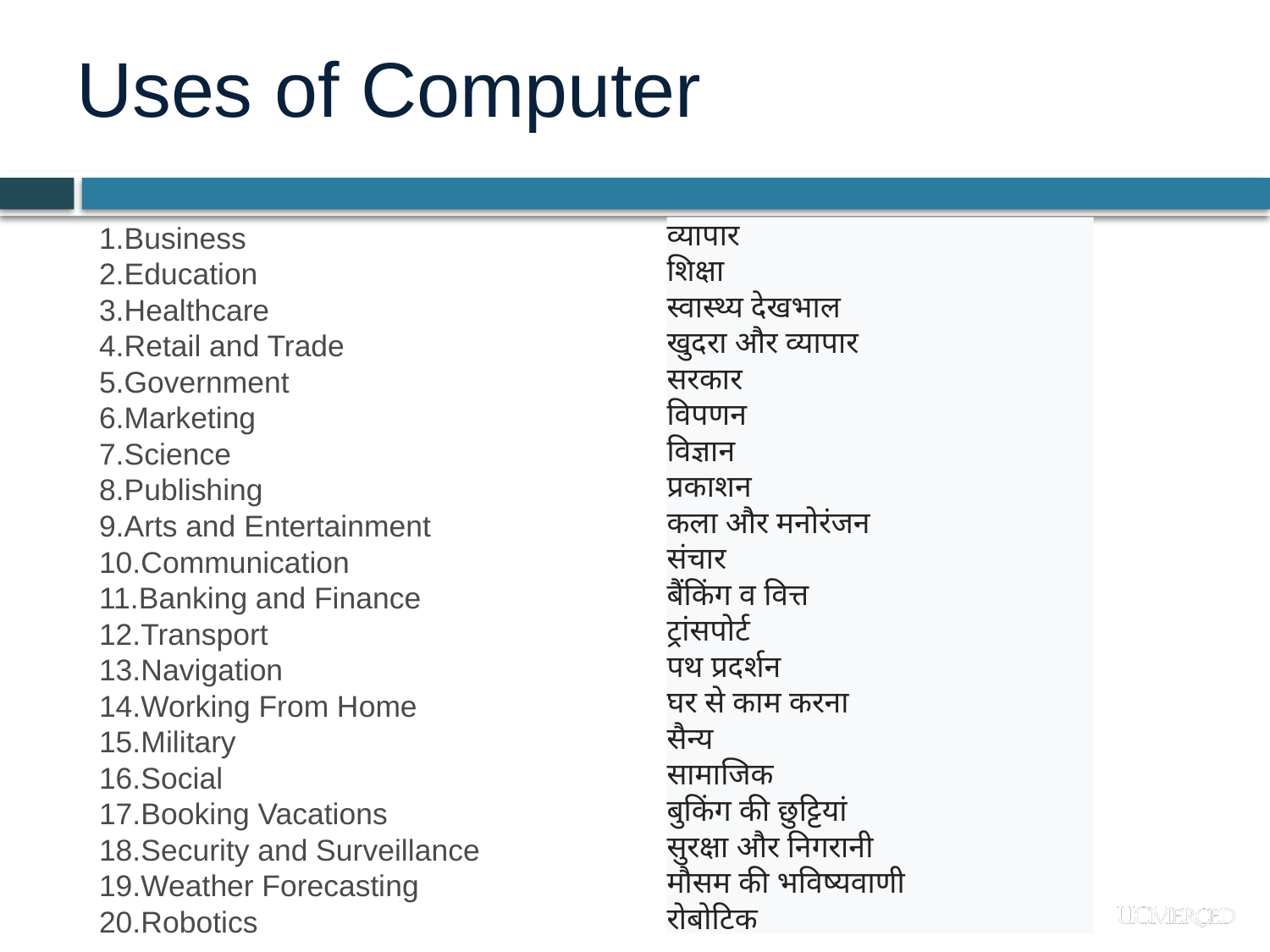

# Uses of Computer
Business
Education
Healthcare
Retail and Trade
Government
Marketing
Science
Publishing
Arts and Entertainment
Communication
Banking and Finance
Transport
Navigation
Working From Home
Military
Social
Booking Vacations
Security and Surveillance
Weather Forecasting
Robotics
व्यापार
शिक्षा
स्वास्थ्य देखभाल
खुदरा और व्यापार
सरकार
विपणन
विज्ञान
प्रकाशन
कला और मनोरंजन
संचार
बैंकिंग व वित्त
ट्रांसपोर्ट
पथ प्रदर्शन
घर से काम करना
सैन्य
सामाजिक
बुकिंग की छुट्टियां
सुरक्षा और निगरानी
मौसम की भविष्यवाणी
रोबोटिक